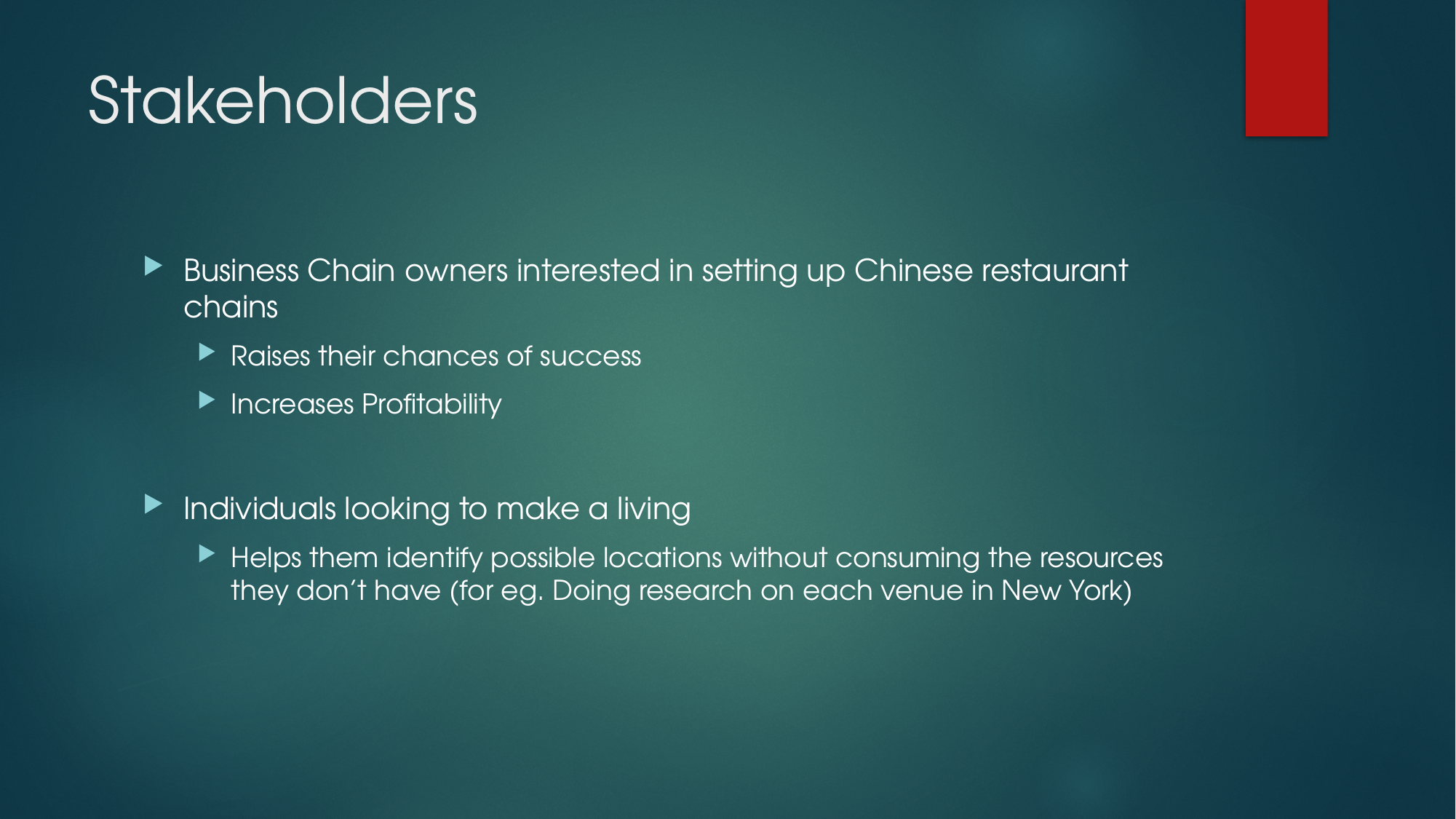

# Stakeholders
Business Chain owners interested in setting up Chinese restaurant chains
Raises their chances of success
Increases Profitability

Individuals looking to make a living
Helps them identify possible locations without consuming the resources they don’t have (for eg. Doing research on each venue in New York)